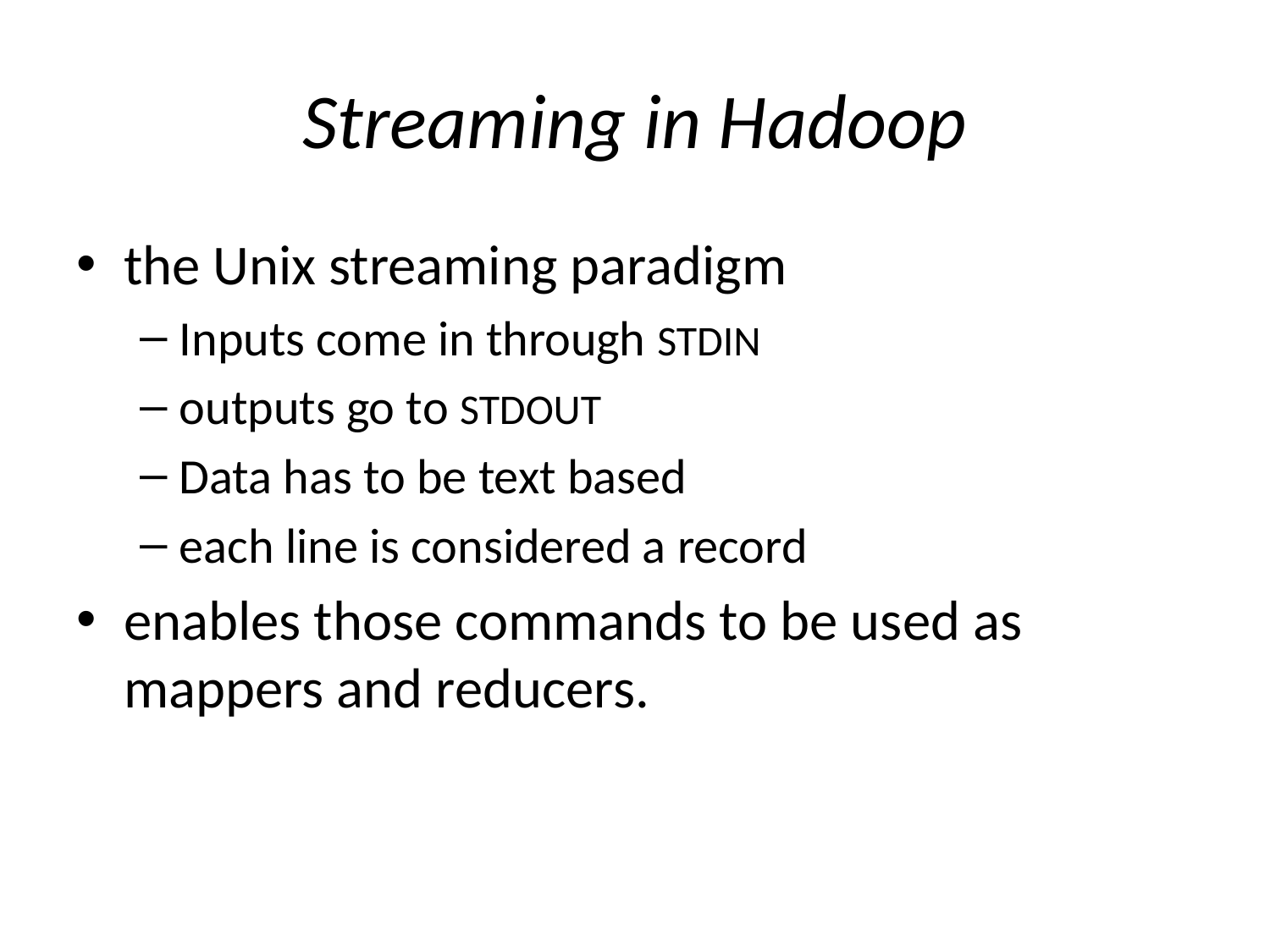

# Streaming in Hadoop
the Unix streaming paradigm
Inputs come in through STDIN
outputs go to STDOUT
Data has to be text based
each line is considered a record
enables those commands to be used as mappers and reducers.